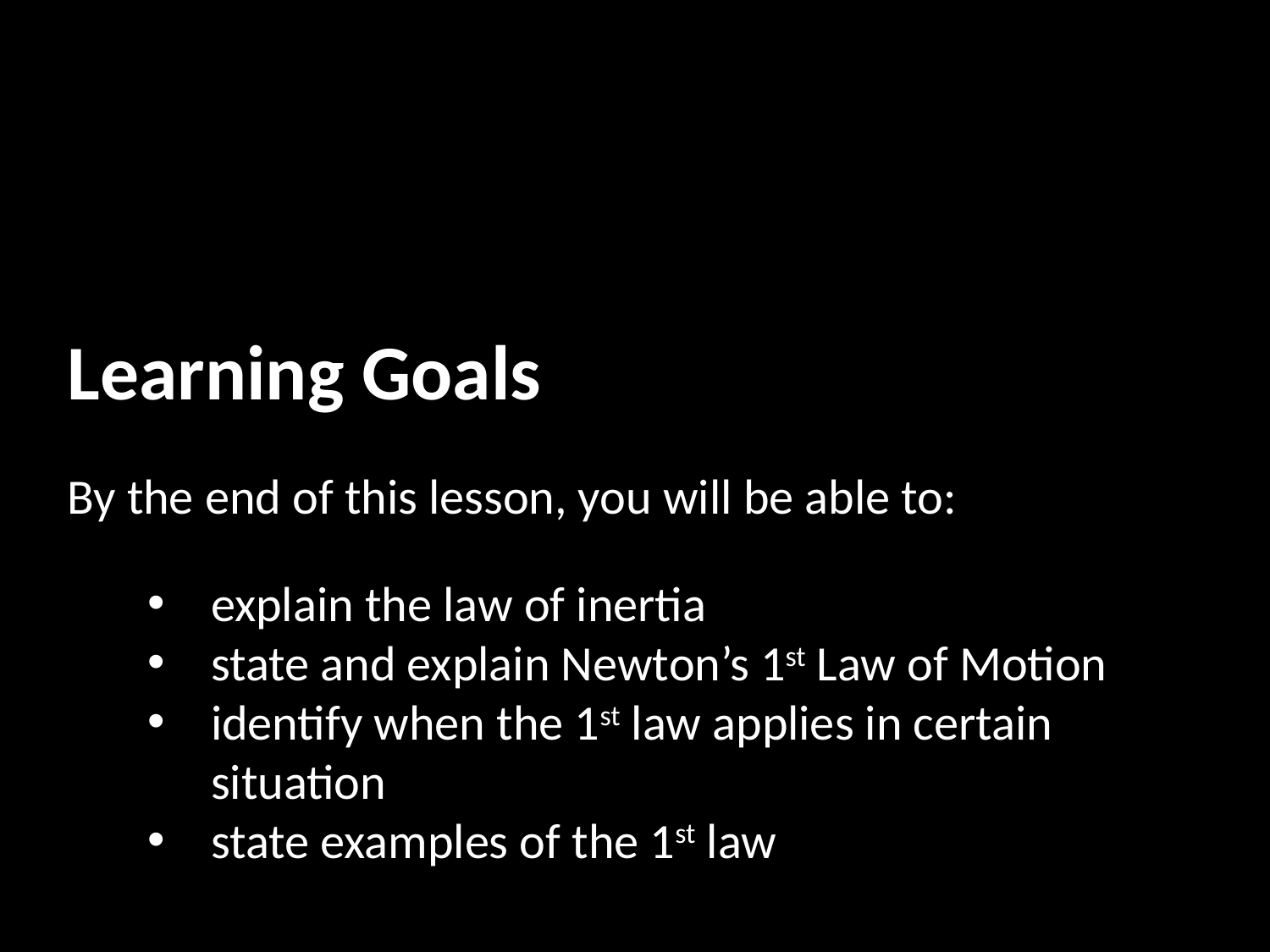

Learning Goals
By the end of this lesson, you will be able to:
explain the law of inertia
state and explain Newton’s 1st Law of Motion
identify when the 1st law applies in certain situation
state examples of the 1st law